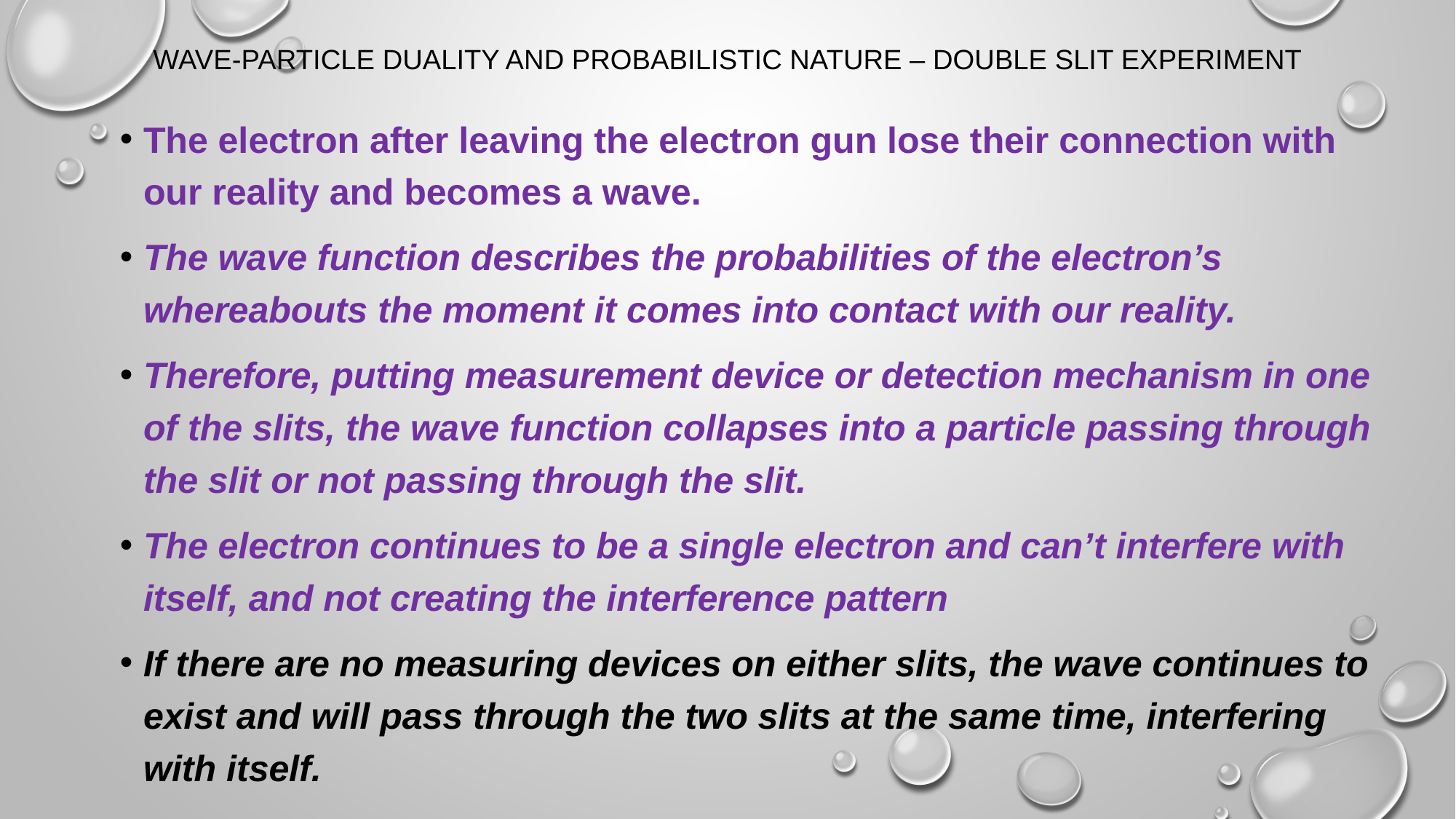

# Wave-particle duality and probabilistic nature – double slit experiment
The electron after leaving the electron gun lose their connection with our reality and becomes a wave.
The wave function describes the probabilities of the electron’s whereabouts the moment it comes into contact with our reality.
Therefore, putting measurement device or detection mechanism in one of the slits, the wave function collapses into a particle passing through the slit or not passing through the slit.
The electron continues to be a single electron and can’t interfere with itself, and not creating the interference pattern
If there are no measuring devices on either slits, the wave continues to exist and will pass through the two slits at the same time, interfering with itself.